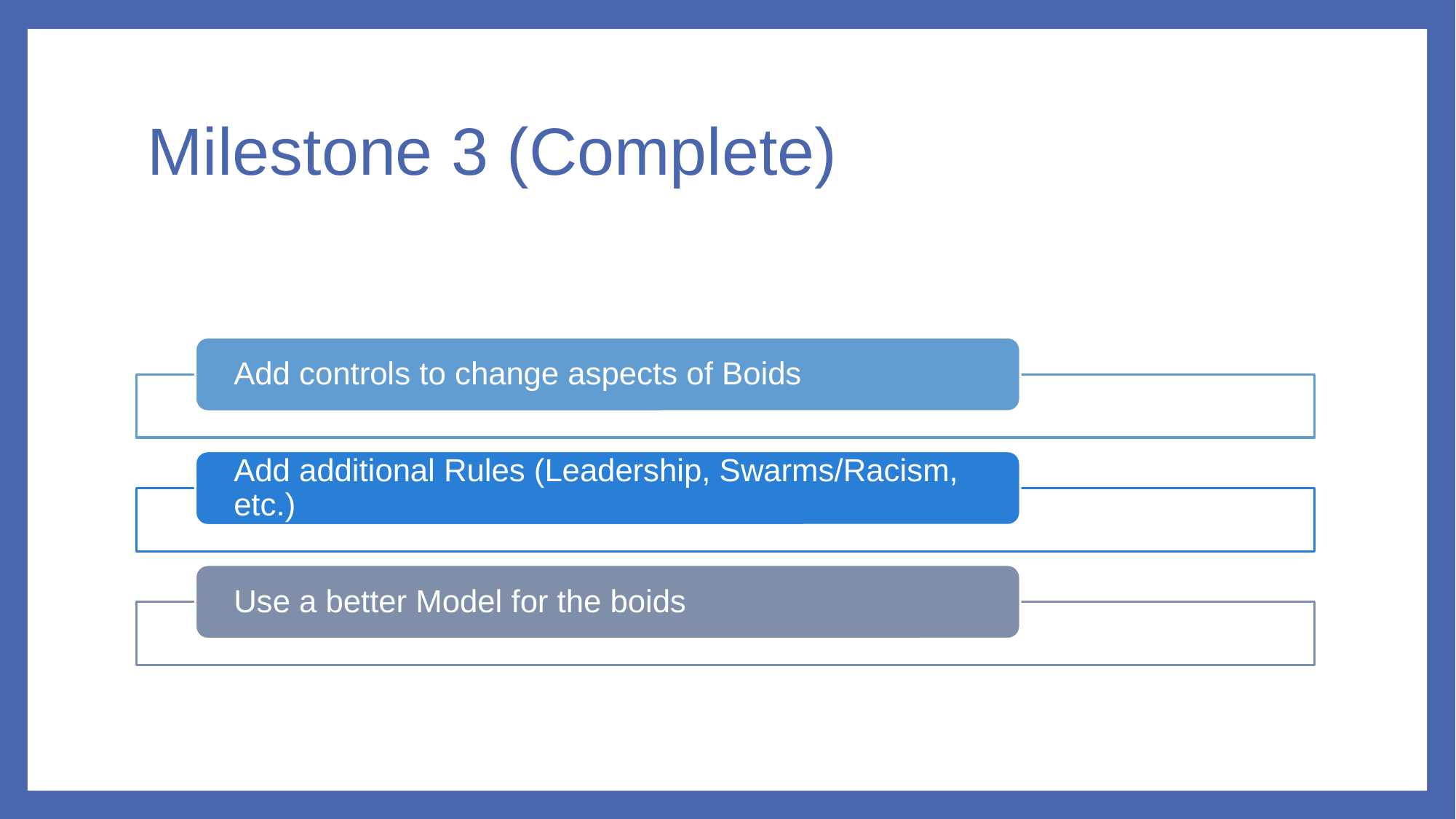

# Milestone 3 (Complete)
Add controls to change aspects of Boids
Add additional Rules (Leadership, Swarms/Racism, etc.)
Use a better Model for the boids